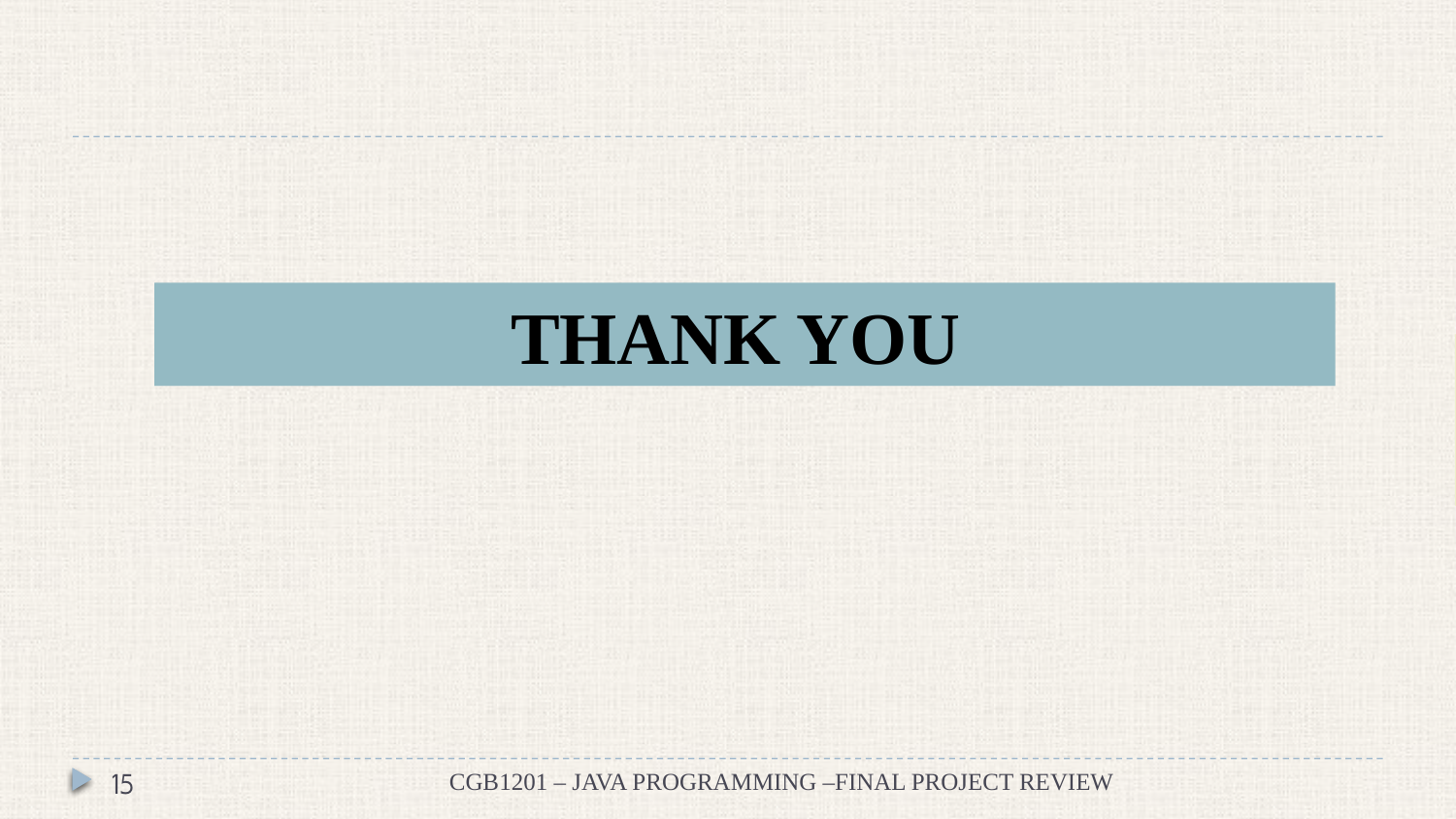

# THANK YOU

15
CGB1201 – JAVA PROGRAMMING –FINAL PROJECT REVIEW